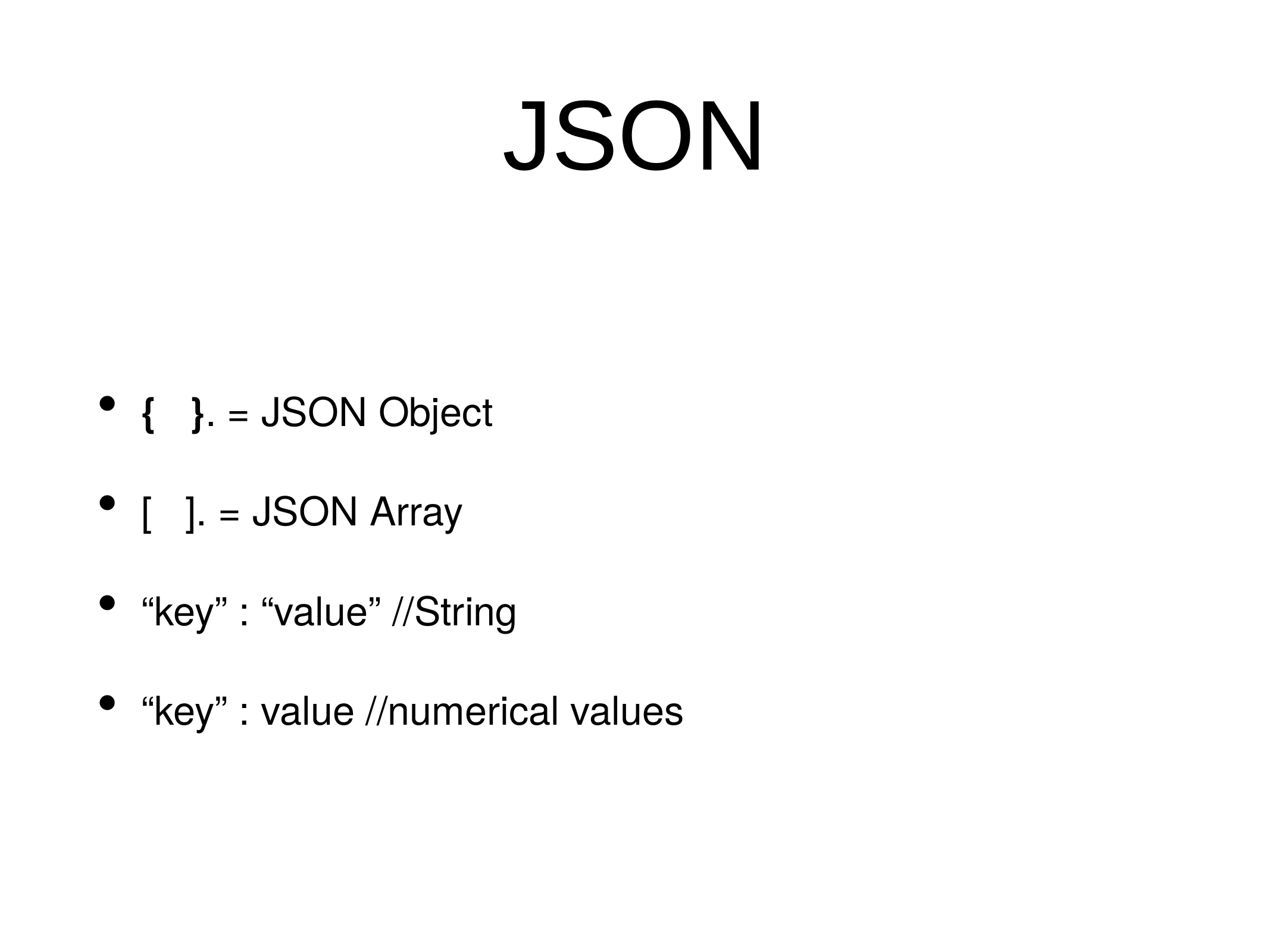

# JSON
{   }. = JSON Object
[   ]. = JSON Array
“key” : “value” //String
“key” : value //numerical values